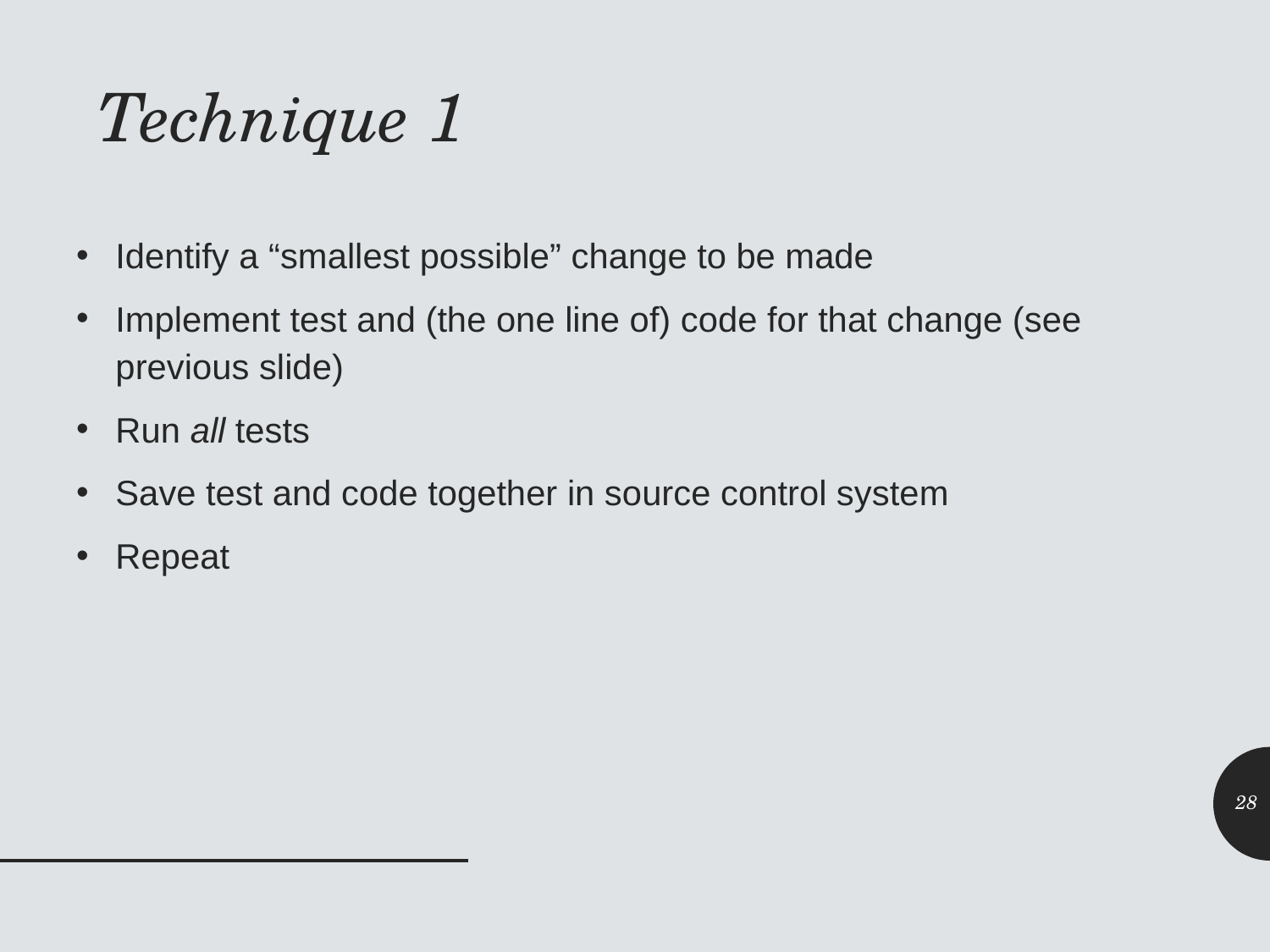

# Technique 1
Identify a “smallest possible” change to be made
Implement test and (the one line of) code for that change (see previous slide)
Run all tests
Save test and code together in source control system
Repeat

28